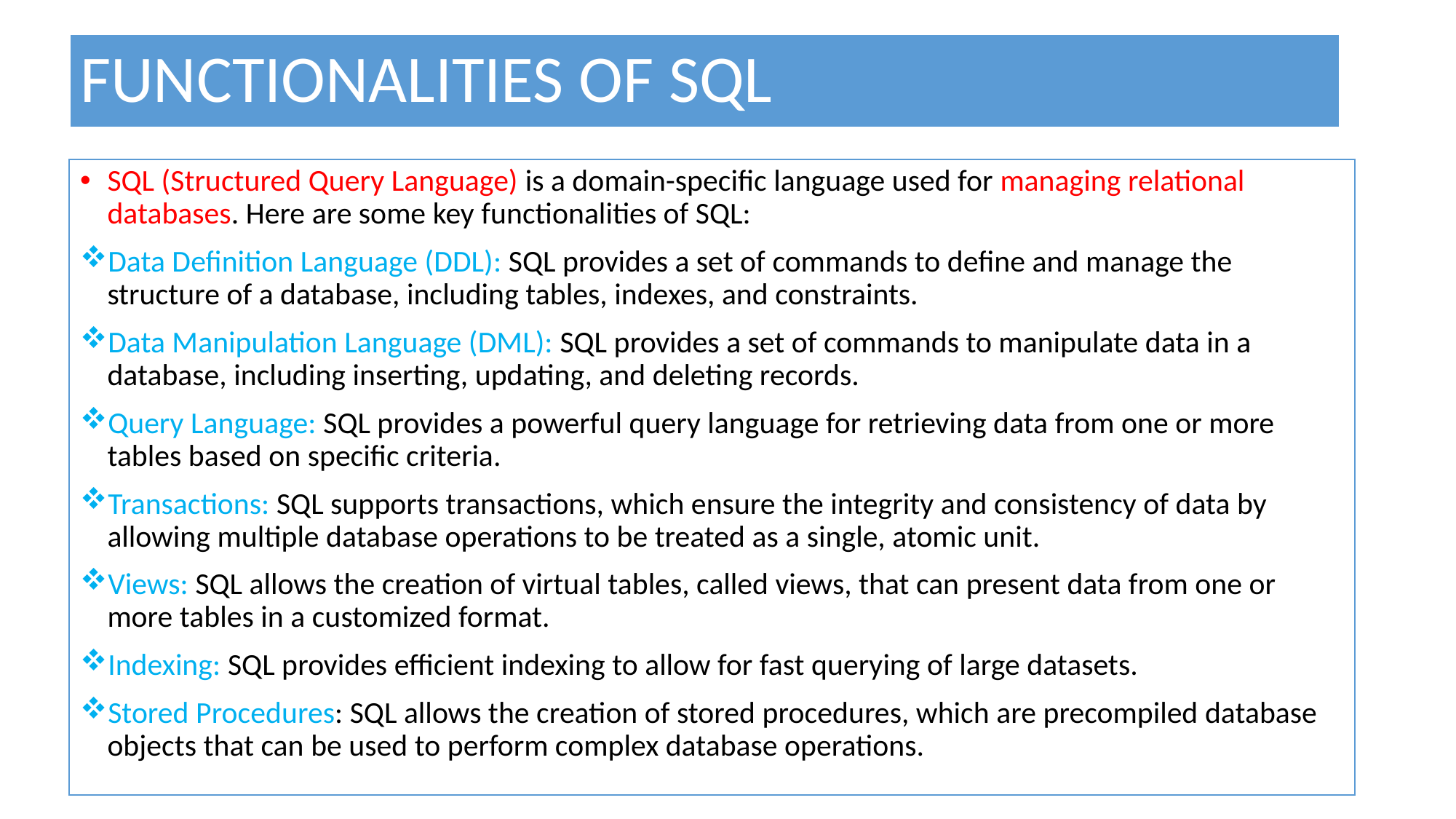

# FUNCTIONALITIES OF SQL
SQL (Structured Query Language) is a domain-specific language used for managing relational databases. Here are some key functionalities of SQL:
Data Definition Language (DDL): SQL provides a set of commands to define and manage the structure of a database, including tables, indexes, and constraints.
Data Manipulation Language (DML): SQL provides a set of commands to manipulate data in a database, including inserting, updating, and deleting records.
Query Language: SQL provides a powerful query language for retrieving data from one or more tables based on specific criteria.
Transactions: SQL supports transactions, which ensure the integrity and consistency of data by allowing multiple database operations to be treated as a single, atomic unit.
Views: SQL allows the creation of virtual tables, called views, that can present data from one or more tables in a customized format.
Indexing: SQL provides efficient indexing to allow for fast querying of large datasets.
Stored Procedures: SQL allows the creation of stored procedures, which are precompiled database objects that can be used to perform complex database operations.